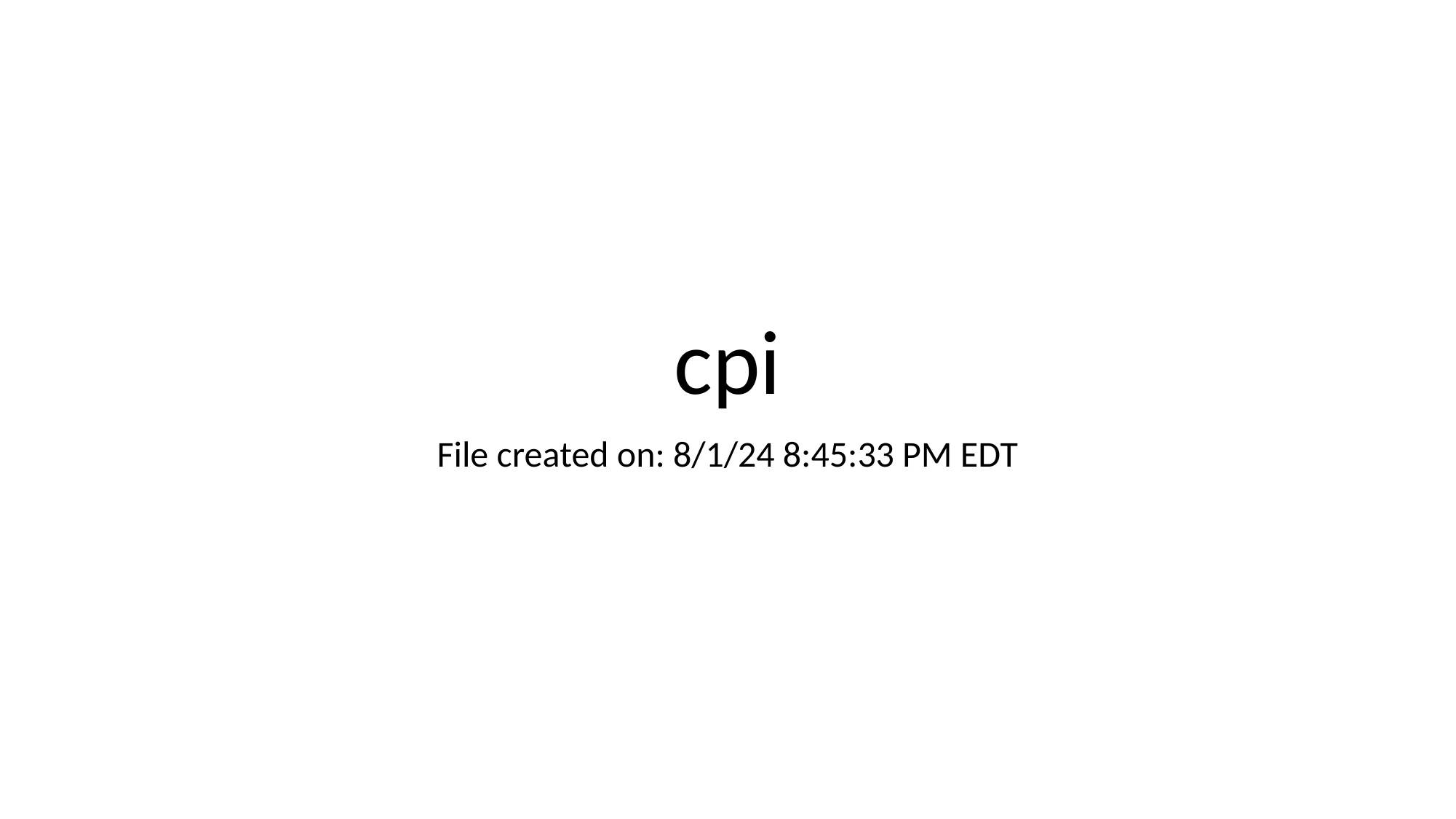

# cpi
File created on: 8/1/24 8:45:33 PM EDT